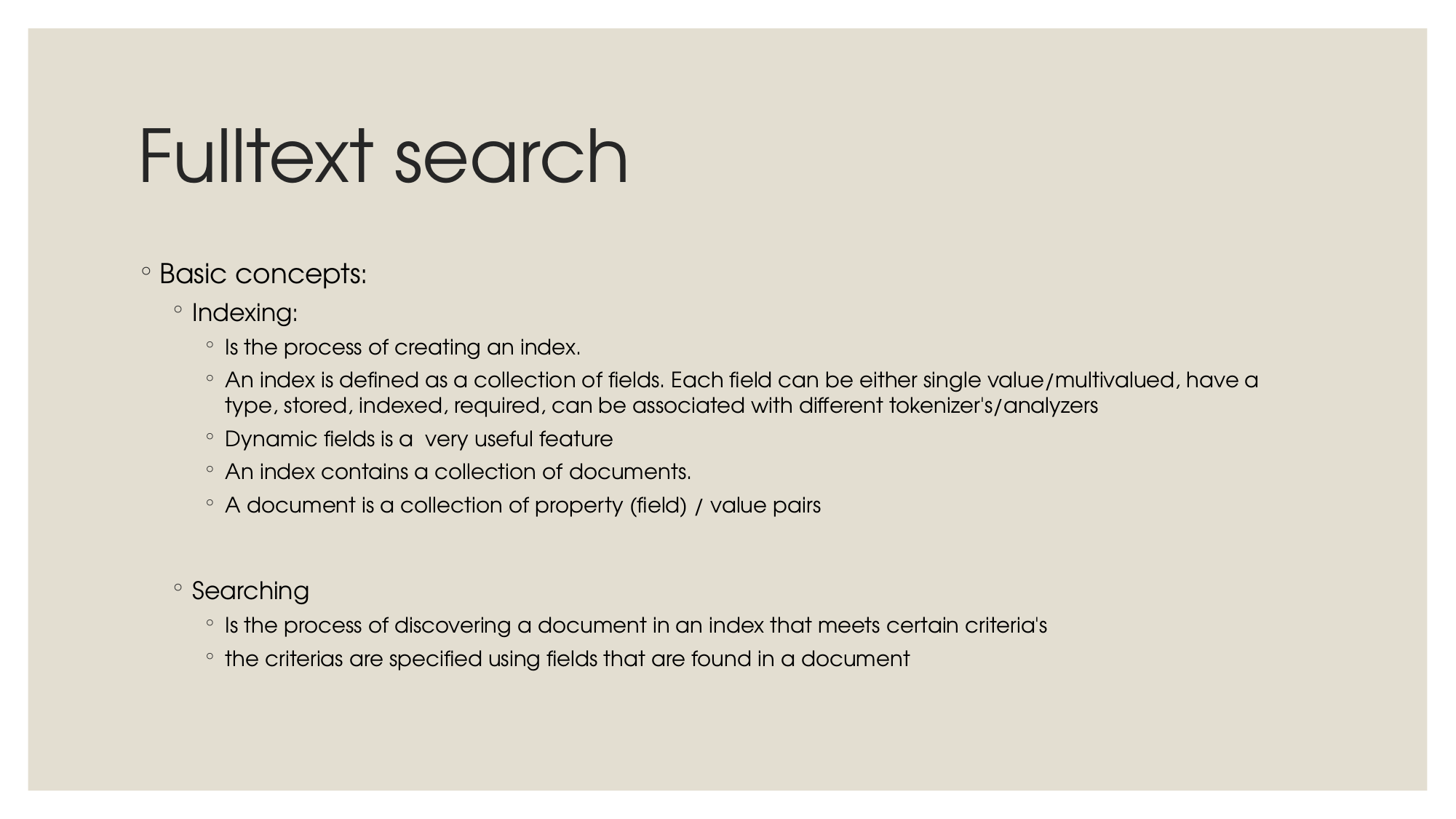

# Fulltext search
Basic concepts:
Indexing:
Is the process of creating an index.
An index is defined as a collection of fields. Each field can be either single value/multivalued, have a type, stored, indexed, required, can be associated with different tokenizer's/analyzers
Dynamic fields is a  very useful feature
An index contains a collection of documents.
A document is a collection of property (field) / value pairs

Searching
Is the process of discovering a document in an index that meets certain criteria's
the criterias are specified using fields that are found in a document